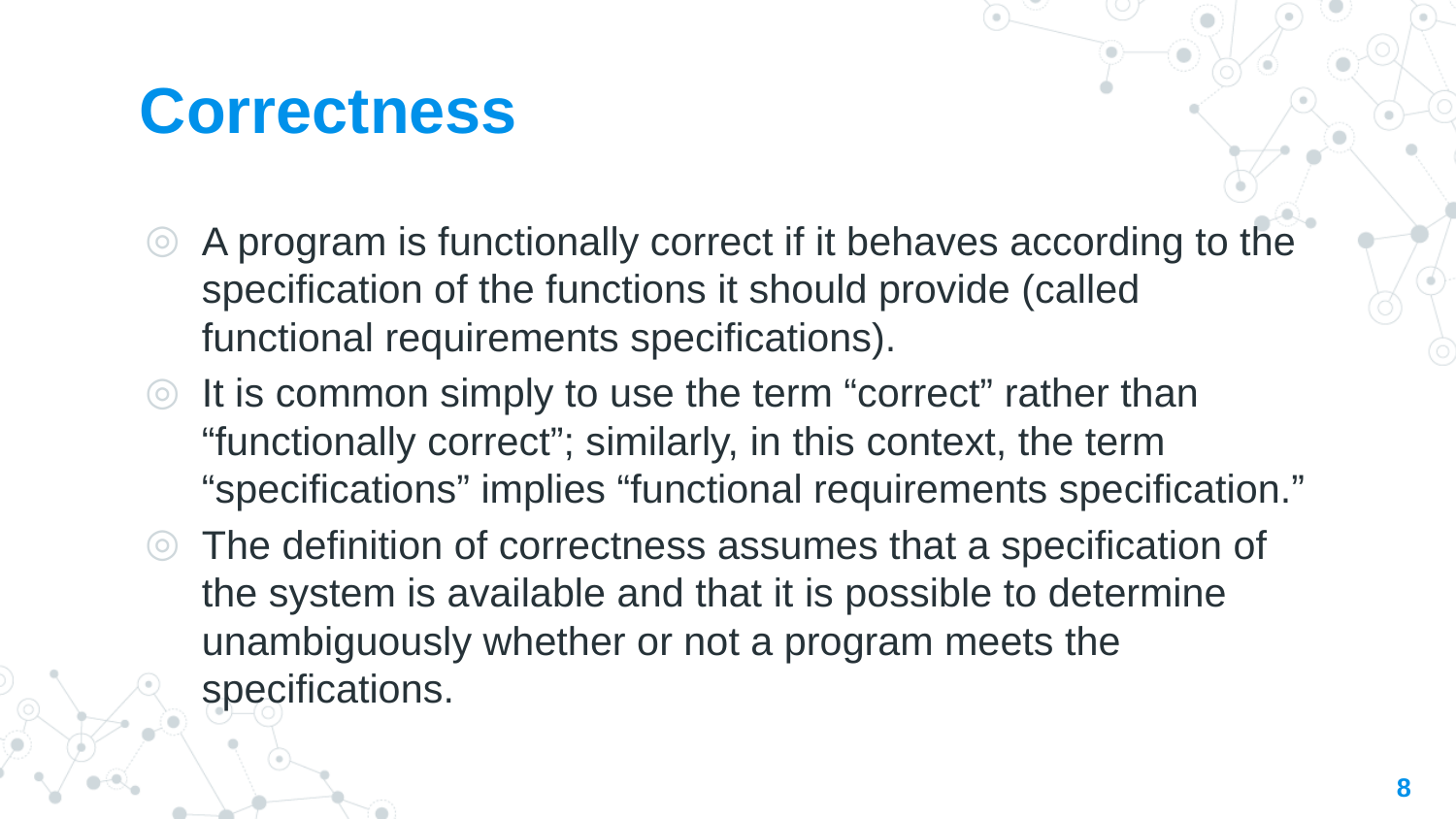

# Correctness
A program is functionally correct if it behaves according to the specification of the functions it should provide (called functional requirements specifications).
It is common simply to use the term “correct” rather than “functionally correct”; similarly, in this context, the term “specifications” implies “functional requirements specification.”
The definition of correctness assumes that a specification of the system is available and that it is possible to determine unambiguously whether or not a program meets the specifications.
8